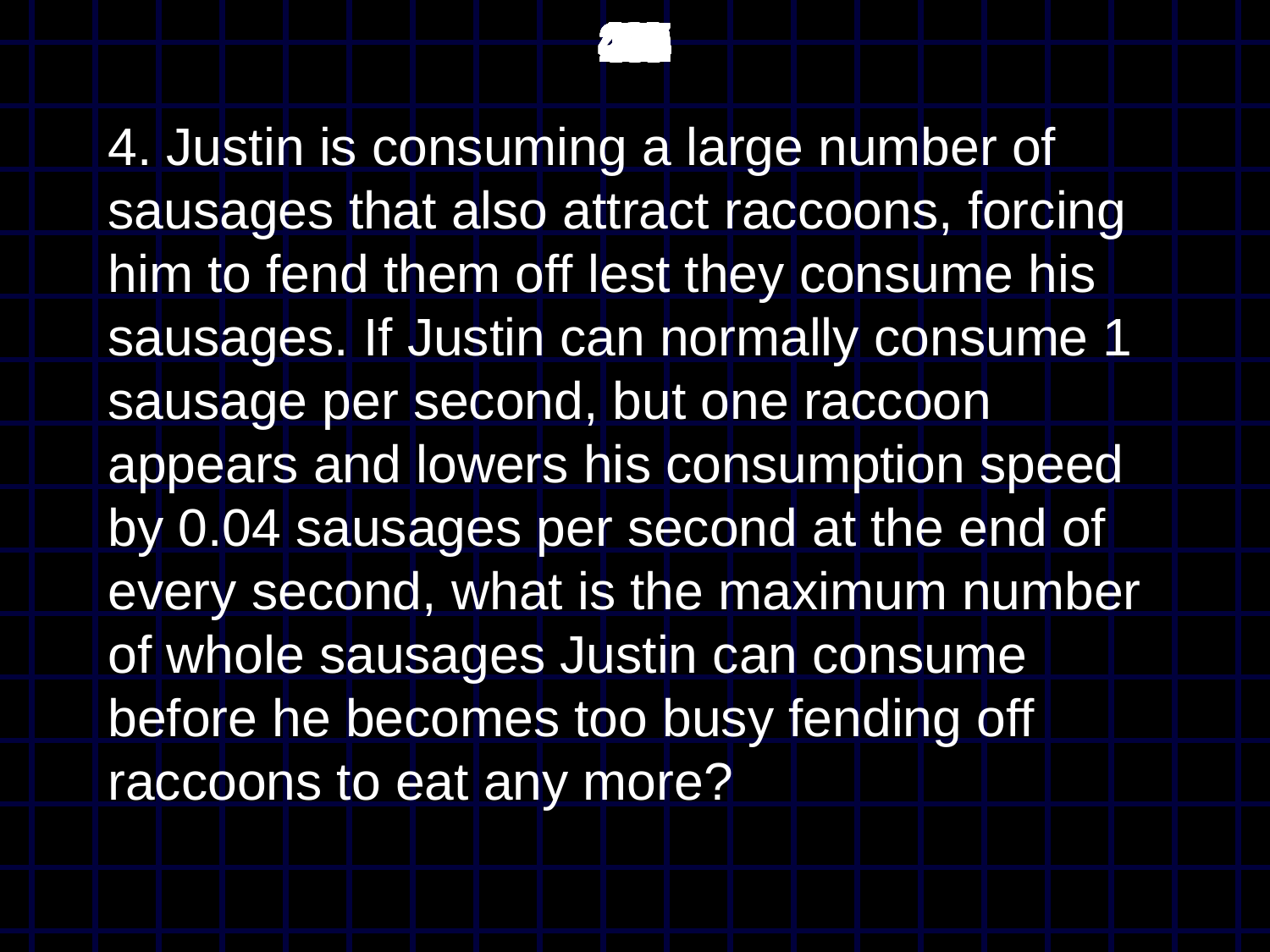

45
44
43
42
41
40
39
38
37
36
35
34
33
32
31
30
29
28
27
26
25
24
23
22
21
20
19
18
17
16
15
14
13
12
11
10
9
8
7
6
5
4
3
2
1
0

# 4. Justin is consuming a large number of sausages that also attract raccoons, forcing him to fend them off lest they consume his sausages. If Justin can normally consume 1 sausage per second, but one raccoon appears and lowers his consumption speed by 0.04 sausages per second at the end of every second, what is the maximum number of whole sausages Justin can consume before he becomes too busy fending off raccoons to eat any more?